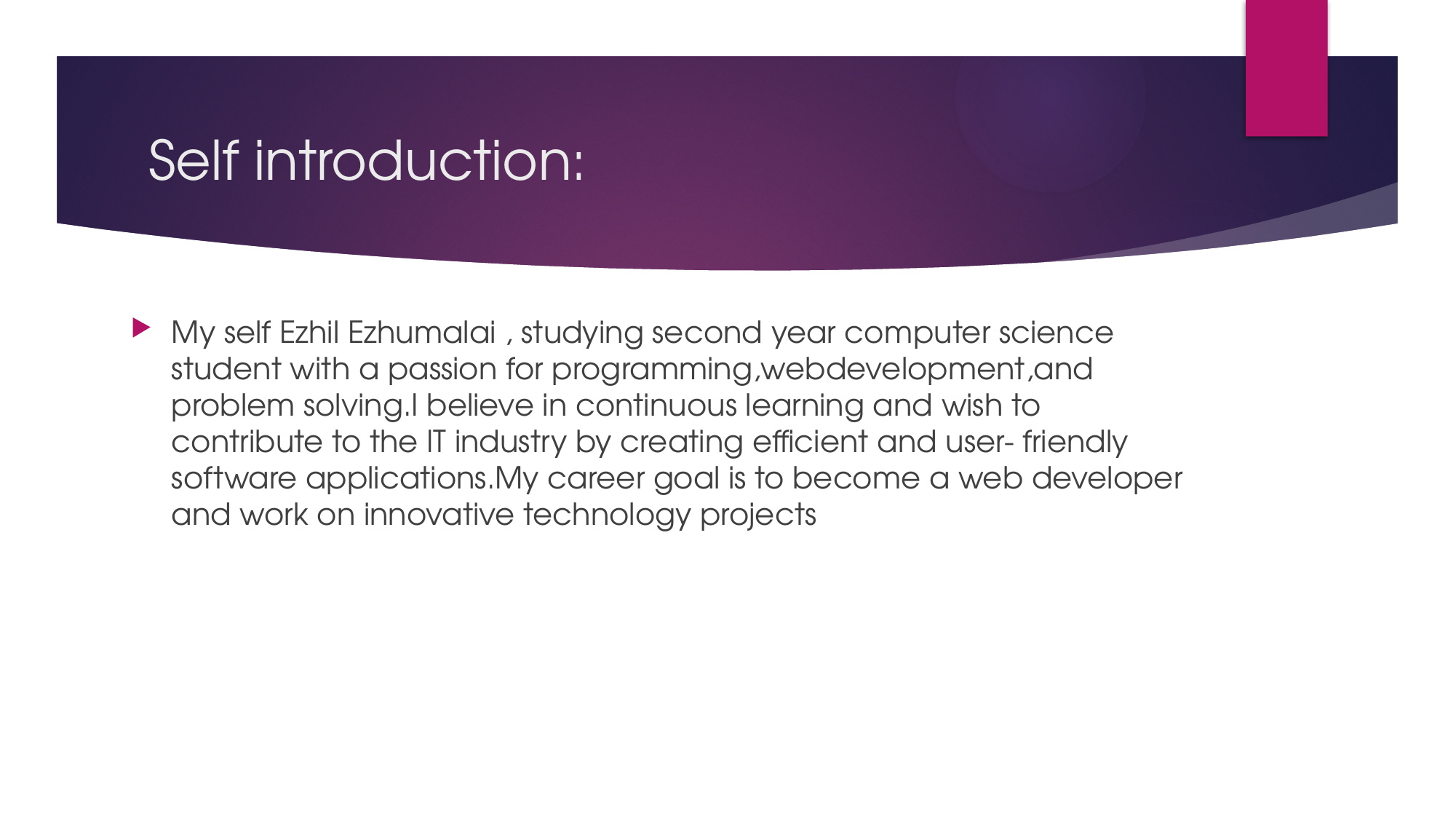

# Self introduction:
My self Ezhil Ezhumalai , studying second year computer science student with a passion for programming,webdevelopment,and problem solving.I believe in continuous learning and wish to contribute to the IT industry by creating efficient and user- friendly software applications.My career goal is to become a web developer and work on innovative technology projects